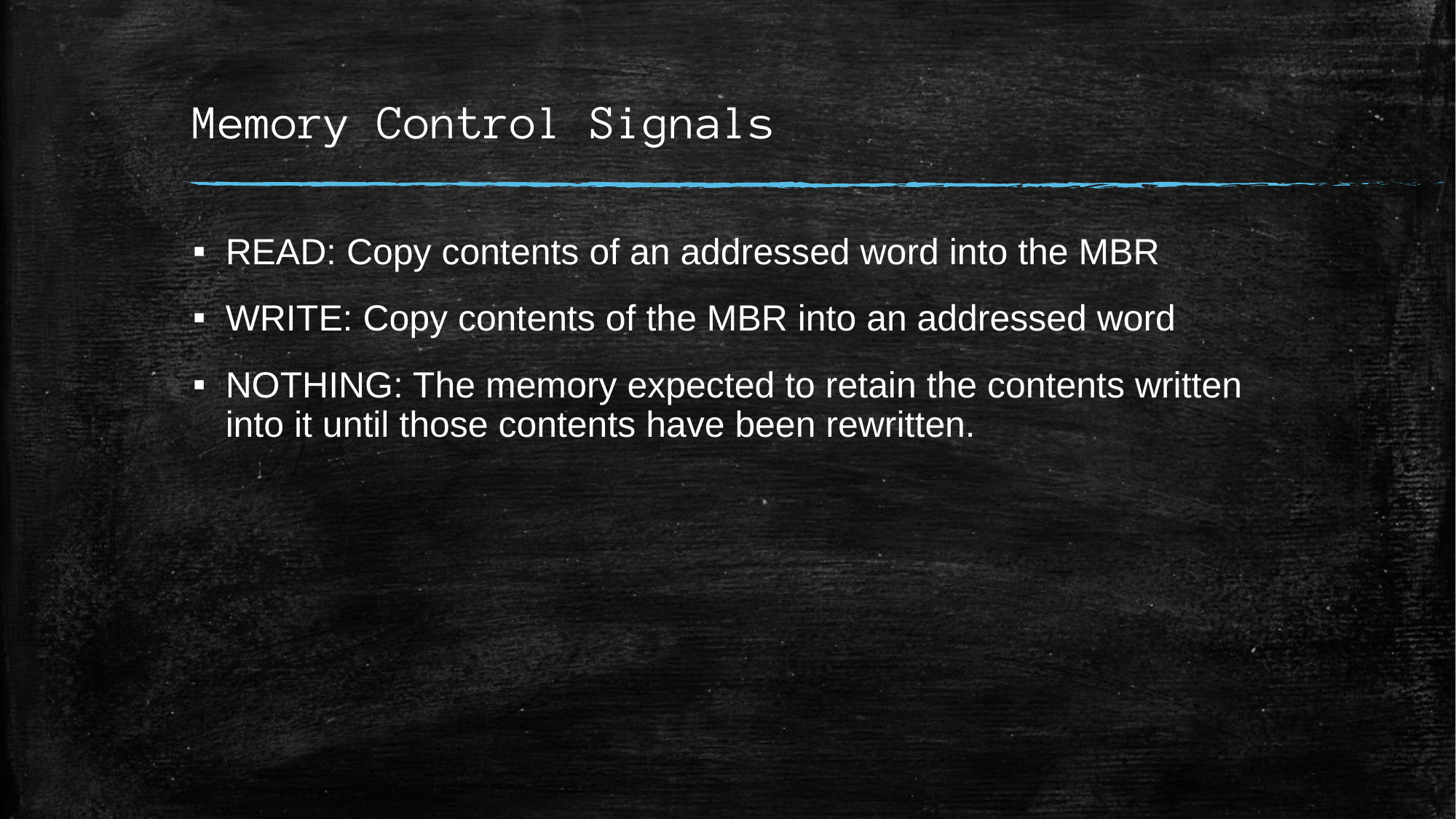

# Memory Control Signals
READ: Copy contents of an addressed word into the MBR
WRITE: Copy contents of the MBR into an addressed word
NOTHING: The memory expected to retain the contents written into it until those contents have been rewritten.